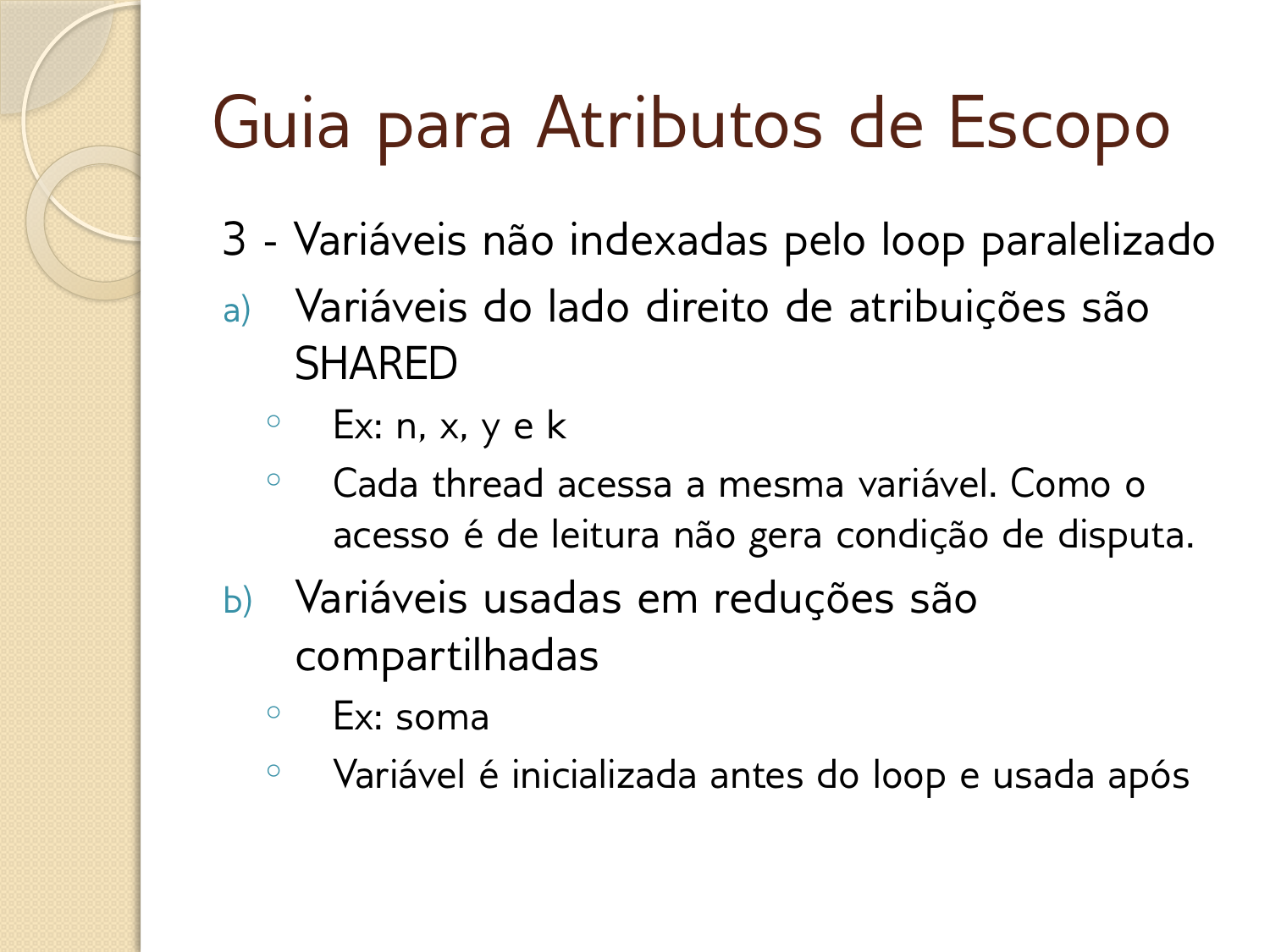

# Guia para Atributos de Escopo
3 - Variáveis não indexadas pelo loop paralelizado
Variáveis do lado direito de atribuições são SHARED
Ex: n, x, y e k
Cada thread acessa a mesma variável. Como o acesso é de leitura não gera condição de disputa.
Variáveis usadas em reduções são compartilhadas
Ex: soma
Variável é inicializada antes do loop e usada após